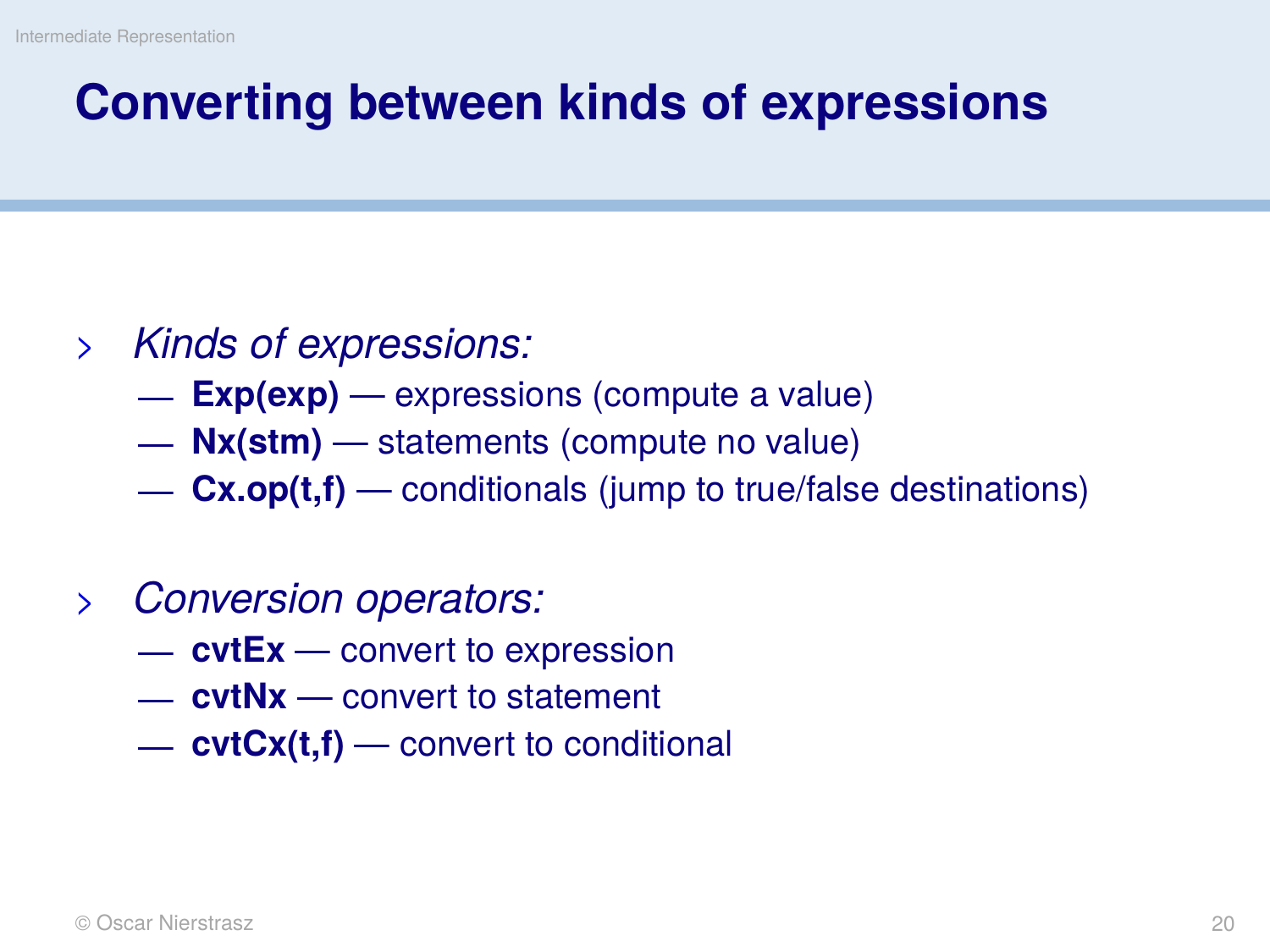

Intermediate Representation
# Converting between kinds of expressions
Kinds of expressions:
Exp(exp) — expressions (compute a value)
Nx(stm) — statements (compute no value)
Cx.op(t,f) — conditionals (jump to true/false destinations)

Conversion operators:
cvtEx — convert to expression
cvtNx — convert to statement
cvtCx(t,f) — convert to conditional
© Oscar Nierstrasz
20